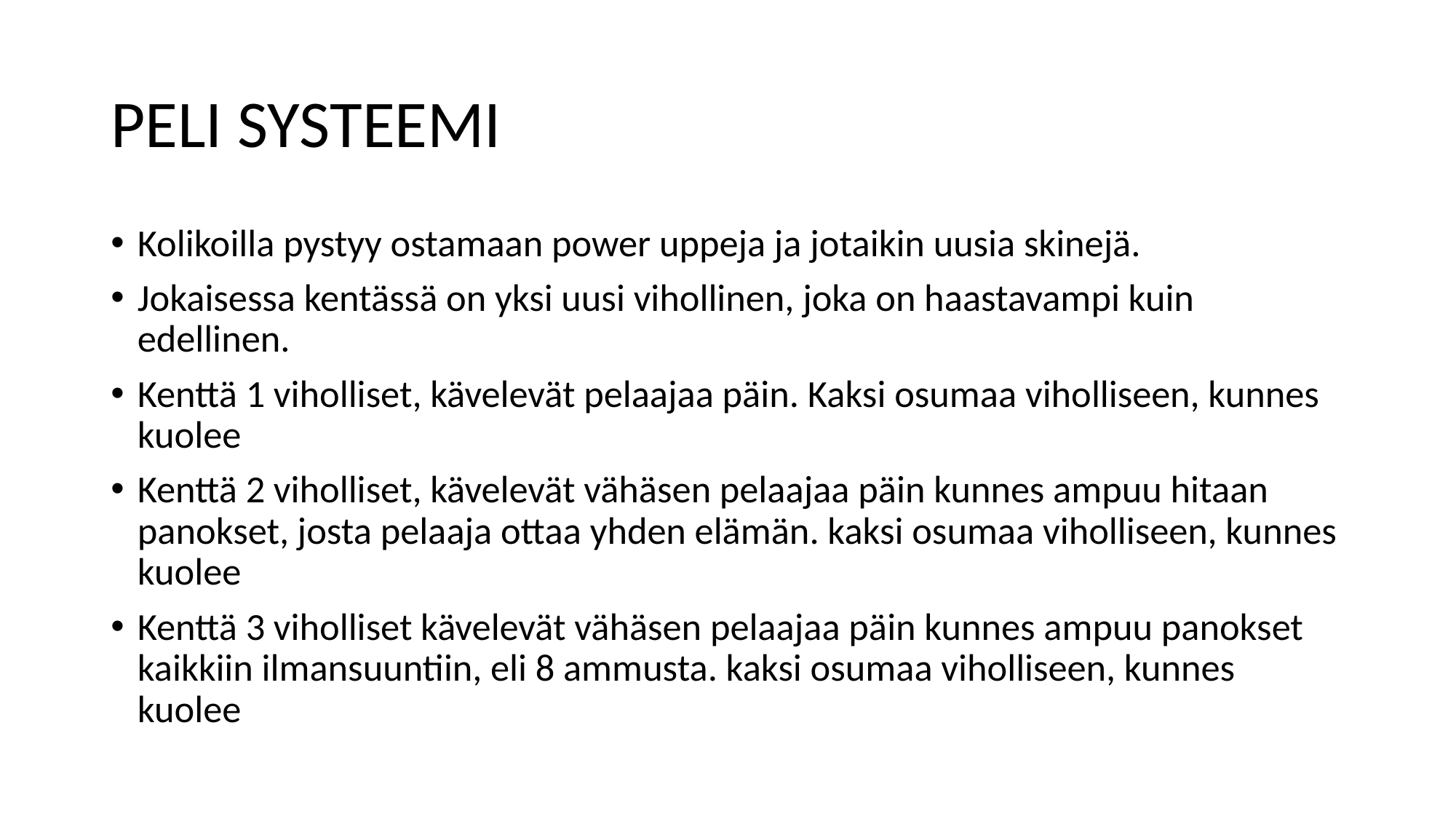

# PELI SYSTEEMI
Kolikoilla pystyy ostamaan power uppeja ja jotaikin uusia skinejä.
Jokaisessa kentässä on yksi uusi vihollinen, joka on haastavampi kuin edellinen.
Kenttä 1 viholliset, kävelevät pelaajaa päin. Kaksi osumaa viholliseen, kunnes kuolee
Kenttä 2 viholliset, kävelevät vähäsen pelaajaa päin kunnes ampuu hitaan panokset, josta pelaaja ottaa yhden elämän. kaksi osumaa viholliseen, kunnes kuolee
Kenttä 3 viholliset kävelevät vähäsen pelaajaa päin kunnes ampuu panokset kaikkiin ilmansuuntiin, eli 8 ammusta. kaksi osumaa viholliseen, kunnes kuolee